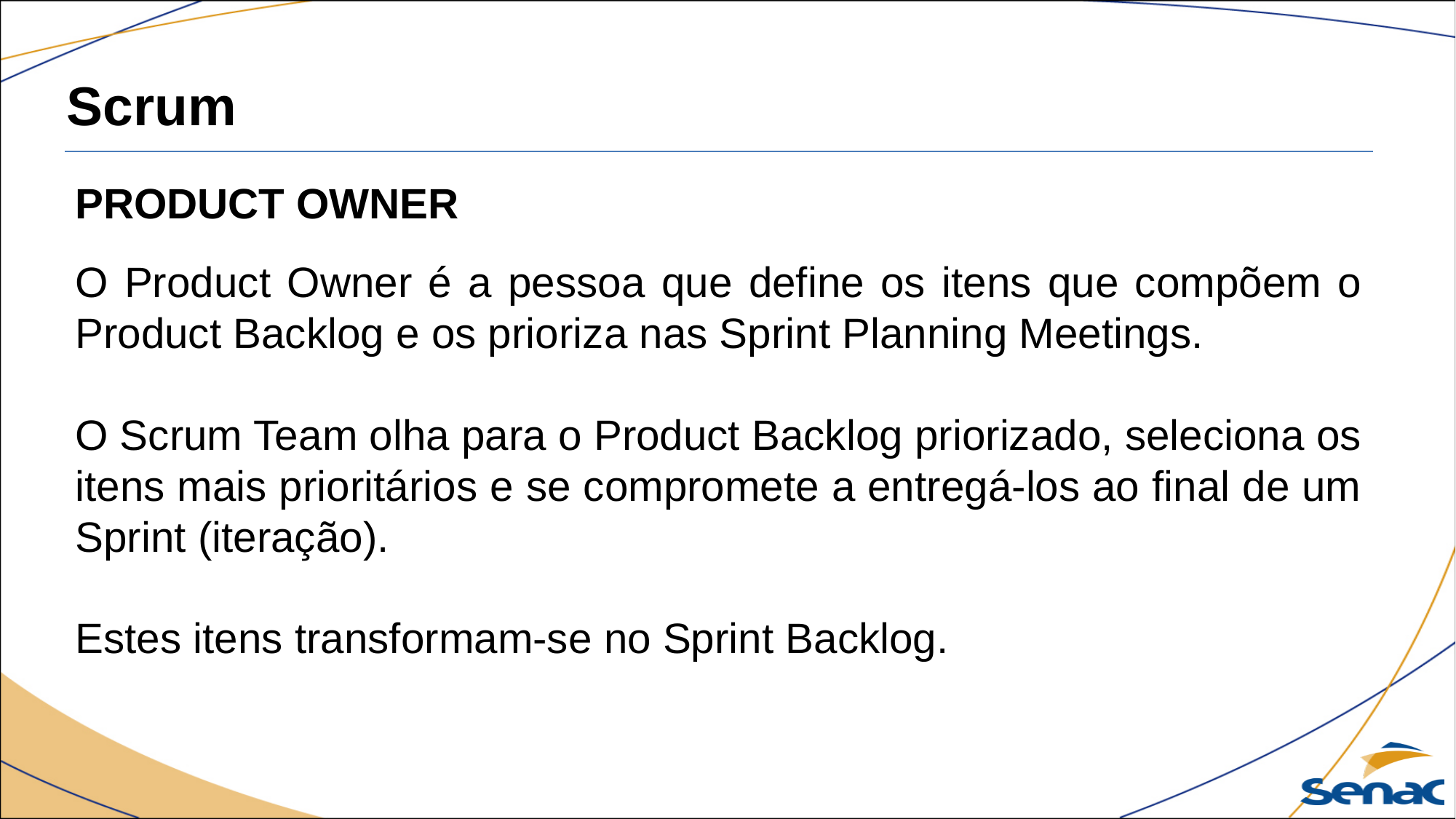

Scrum
PRODUCT OWNER

O Product Owner é a pessoa que define os itens que compõem o Product Backlog e os prioriza nas Sprint Planning Meetings.

O Scrum Team olha para o Product Backlog priorizado, seleciona os itens mais prioritários e se compromete a entregá-los ao final de um Sprint (iteração).

Estes itens transformam-se no Sprint Backlog.